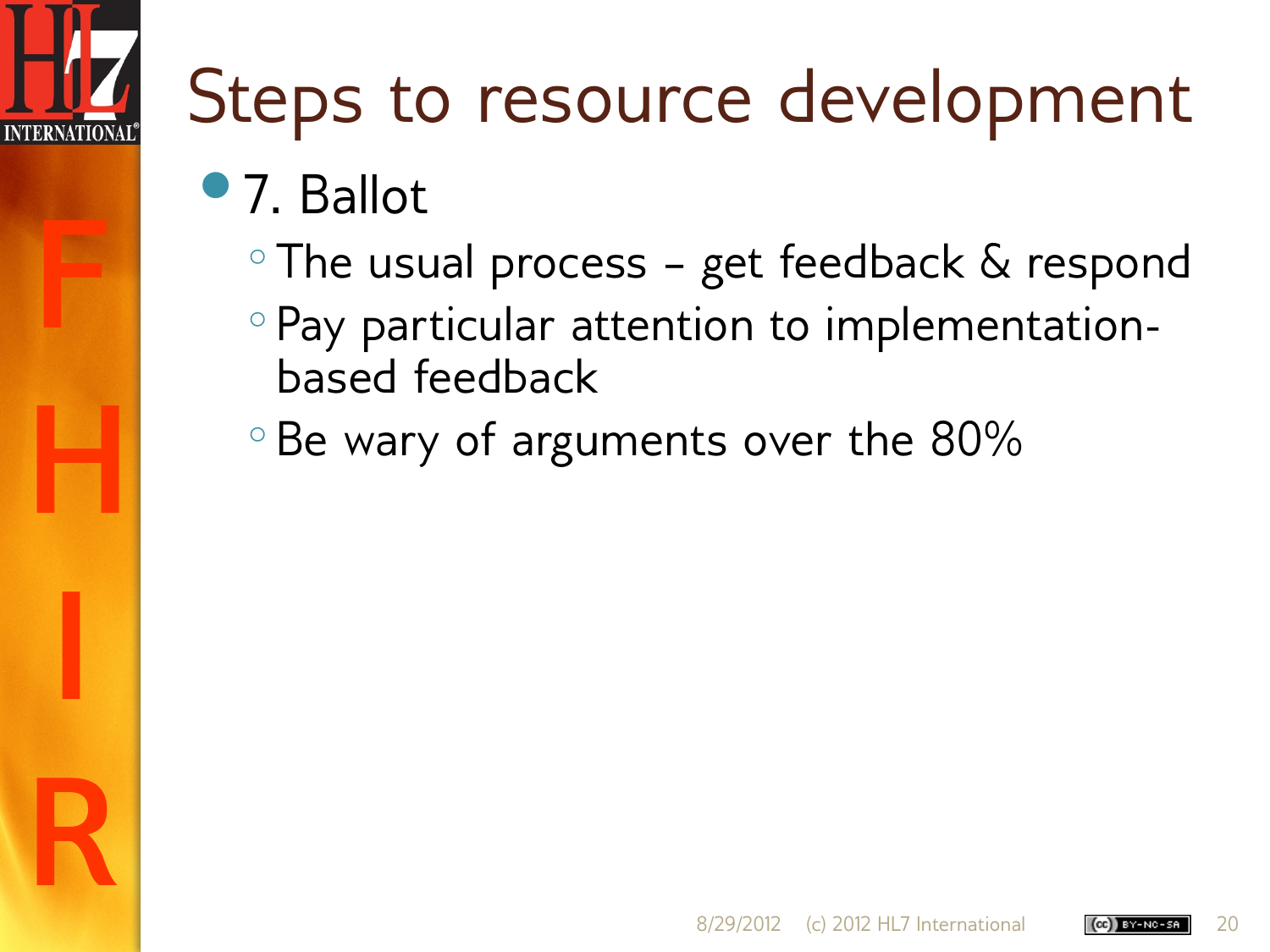

# Steps to resource development
7. Ballot
The usual process – get feedback & respond
Pay particular attention to implementation-based feedback
Be wary of arguments over the 80%
8/29/2012
(c) 2012 HL7 International
20